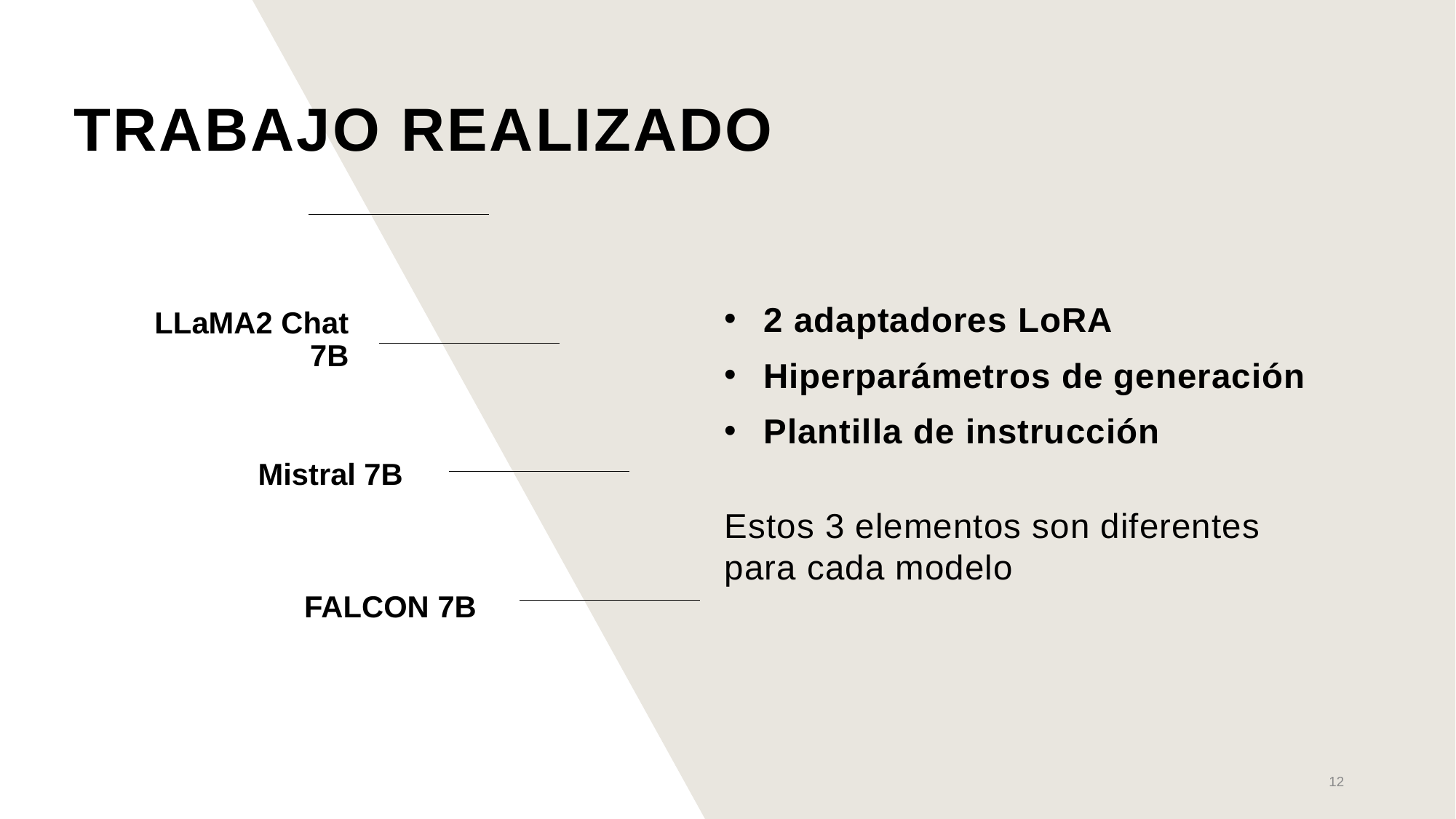

# Trabajo realizado
2 adaptadores LoRA
Hiperparámetros de generación
Plantilla de instrucción

Estos 3 elementos son diferentes para cada modelo
LLaMA2 Chat 7B
Mistral 7B
FALCON 7B
12